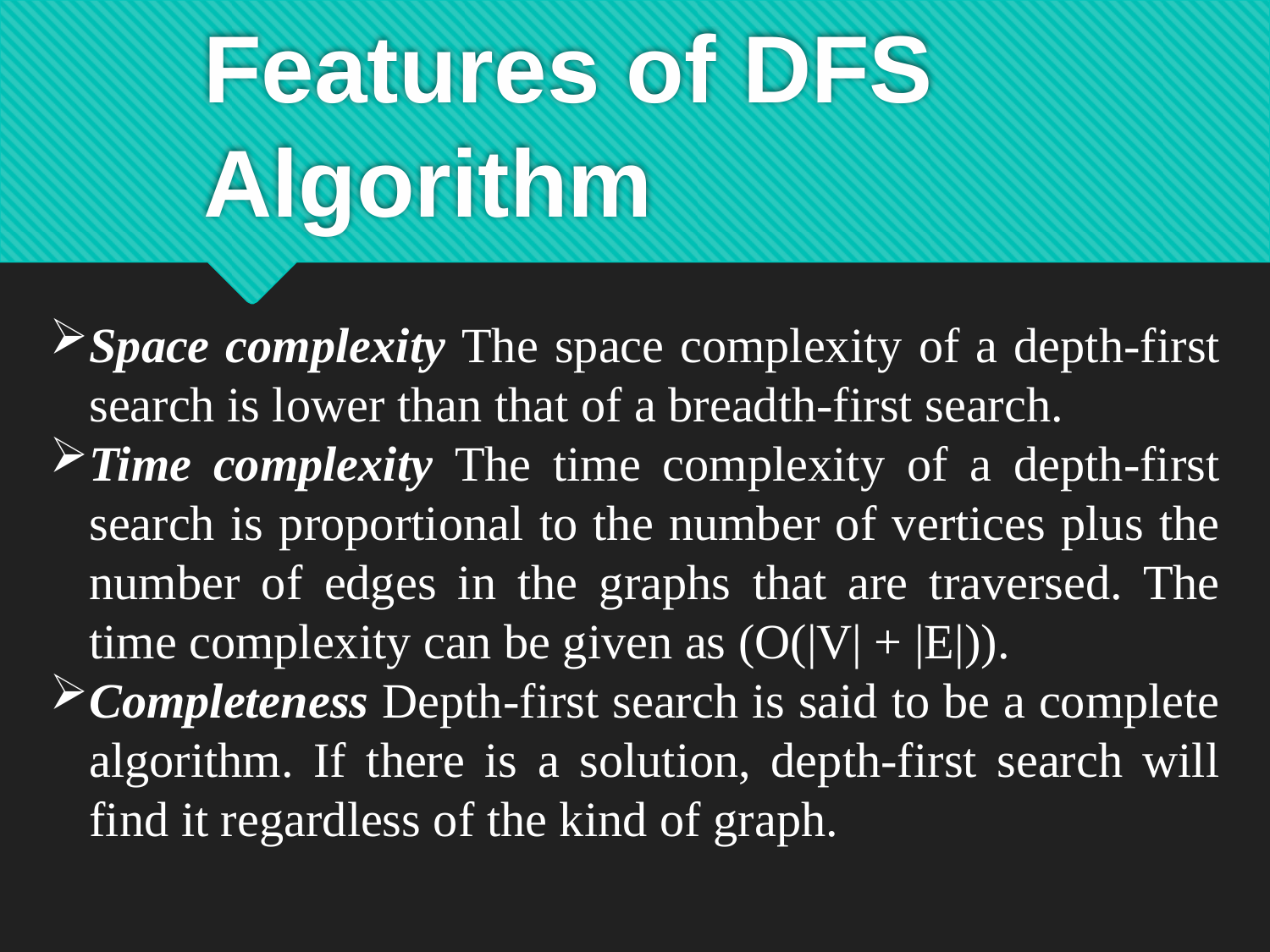

# Features of DFS Algorithm
Space complexity The space complexity of a depth-first search is lower than that of a breadth-first search.
Time complexity The time complexity of a depth-first search is proportional to the number of vertices plus the number of edges in the graphs that are traversed. The time complexity can be given as (O(|V| + |E|)).
Completeness Depth-first search is said to be a complete algorithm. If there is a solution, depth-first search will find it regardless of the kind of graph.